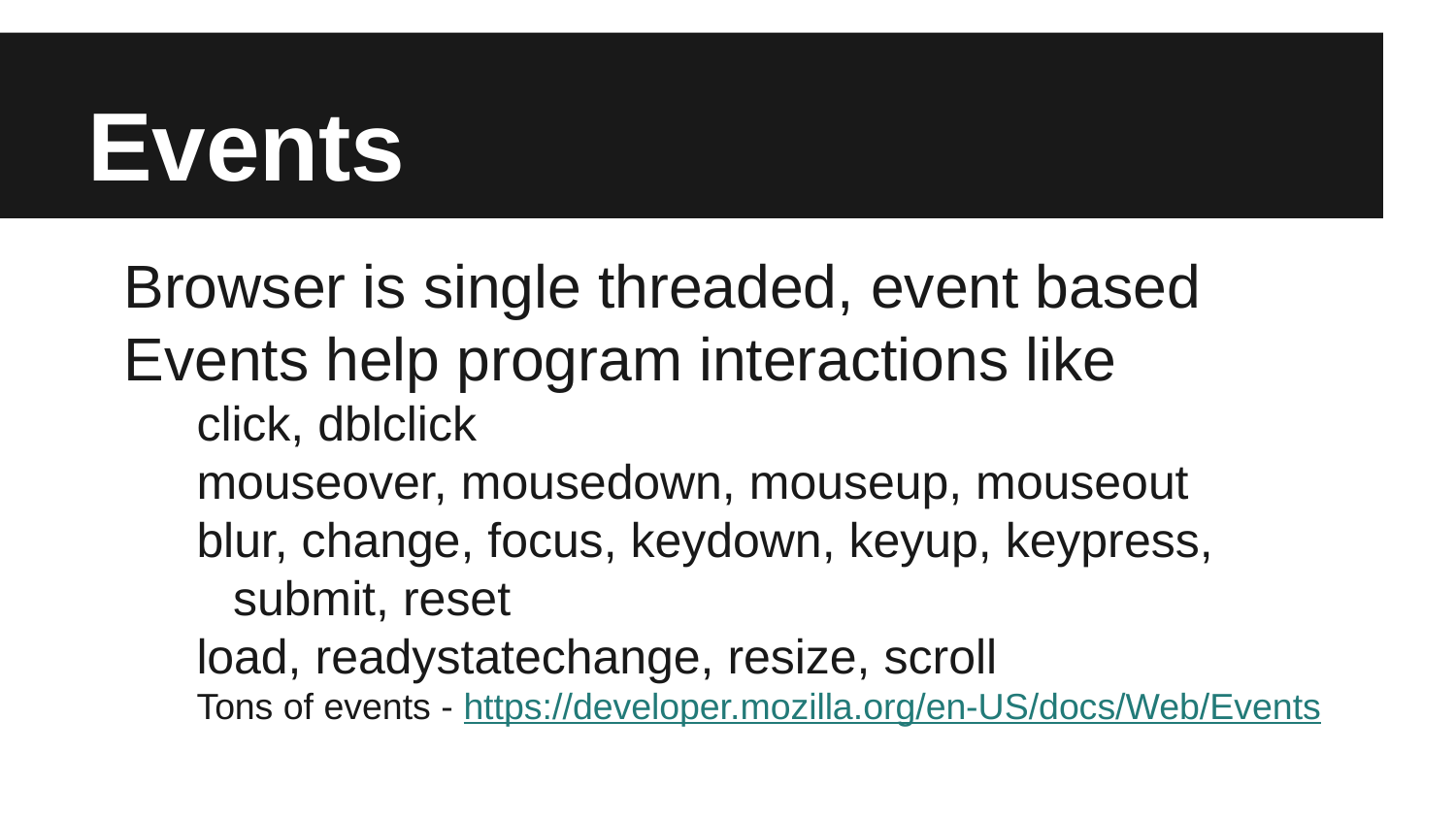

# Events
Browser is single threaded, event based
Events help program interactions like
click, dblclick
mouseover, mousedown, mouseup, mouseout
blur, change, focus, keydown, keyup, keypress, submit, reset
load, readystatechange, resize, scroll
Tons of events - https://developer.mozilla.org/en-US/docs/Web/Events